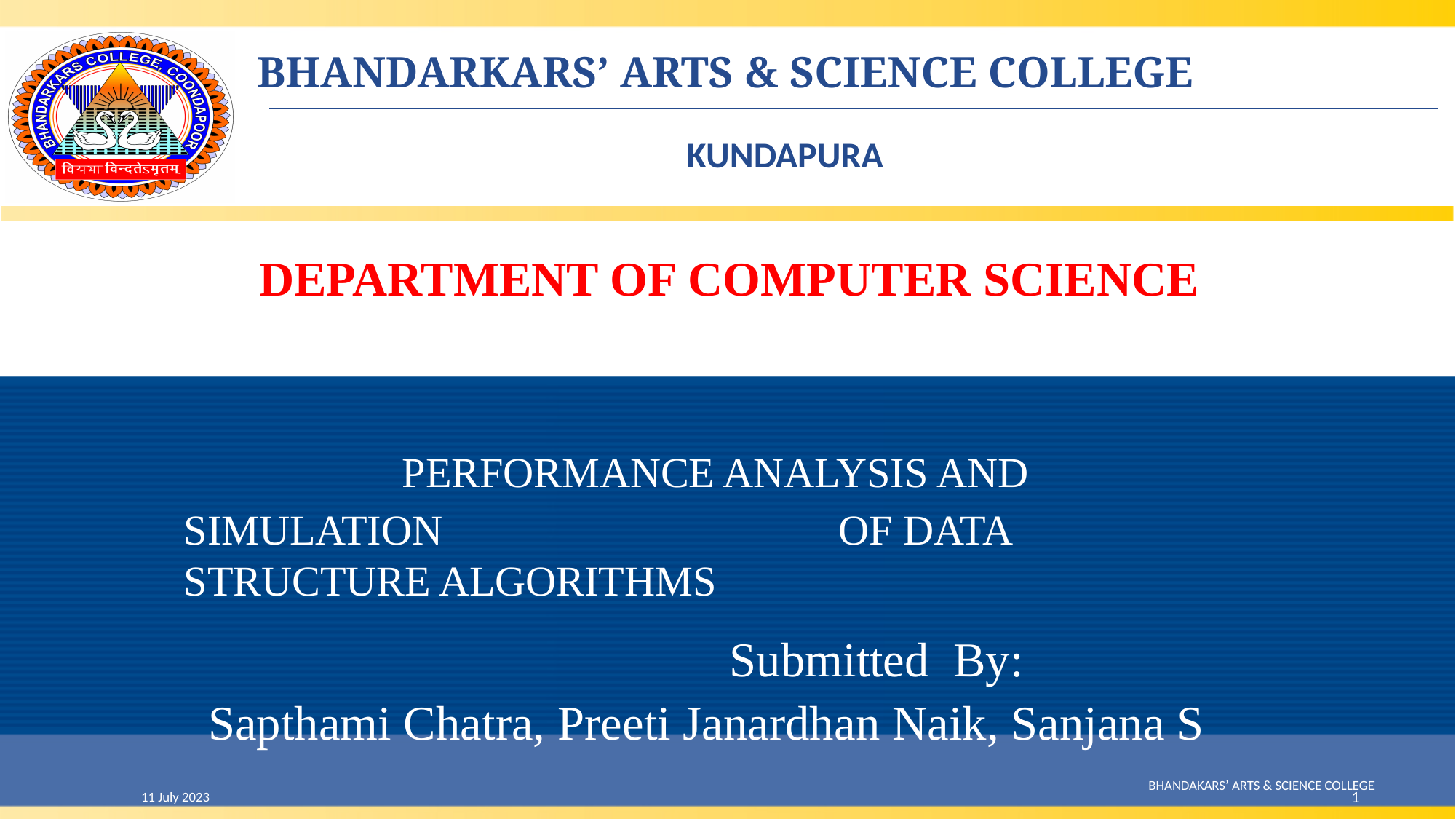

DEPARTMENT OF COMPUTER SCIENCE
		PERFORMANCE ANALYSIS AND SIMULATION 				OF DATA STRUCTURE ALGORITHMS
             			Submitted  By:
  Sapthami Chatra, Preeti Janardhan Naik, Sanjana S

Bhandakars’ Arts & Science College

11 July 2023
1